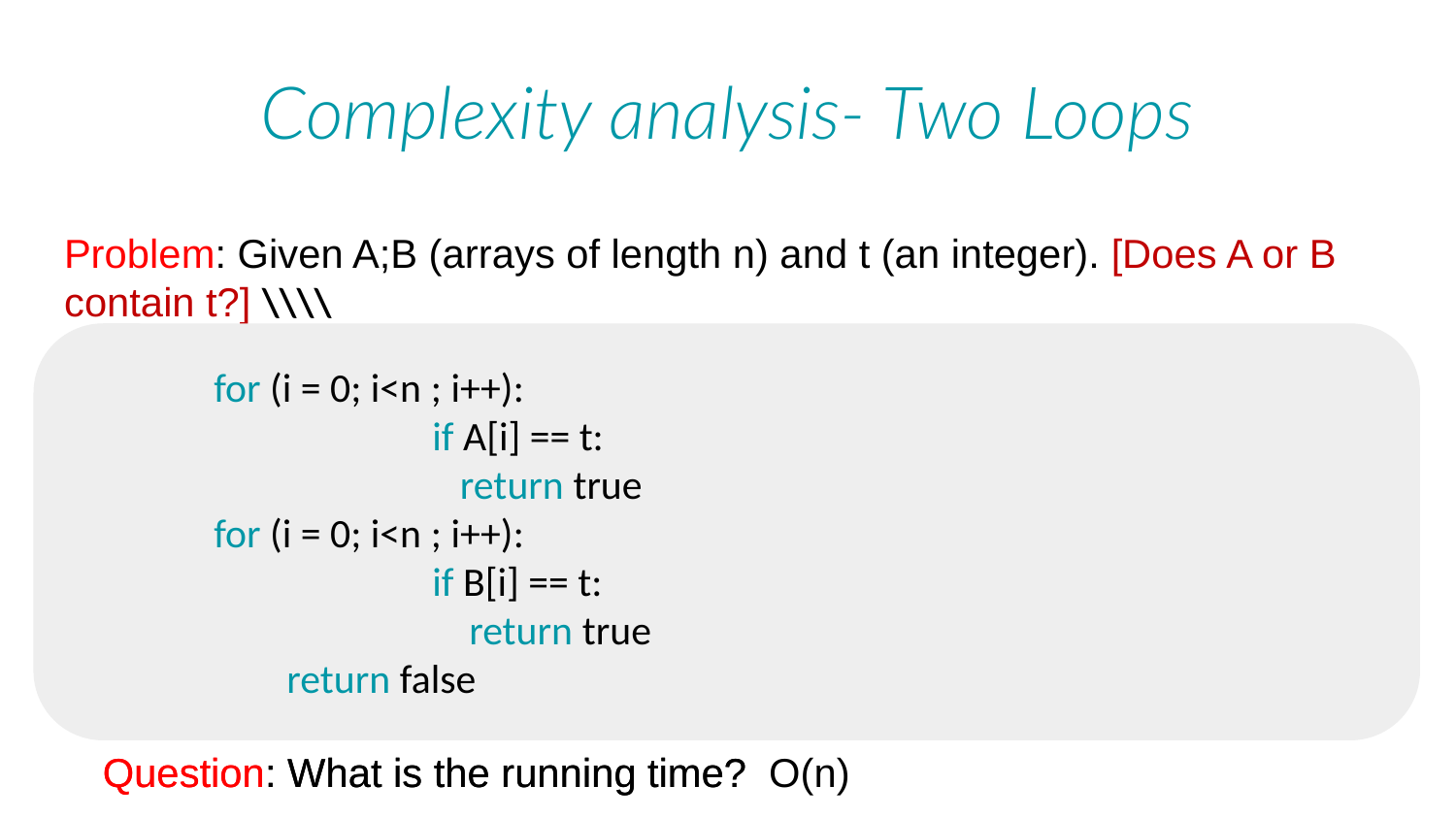

Complexity analysis- Two Loops
Problem: Given A;B (arrays of length n) and t (an integer). [Does A or B
contain t?] \\\\
for (i = 0; i<n ; i++):
		if A[i] == t:
		   return true
for (i = 0; i<n ; i++):
		if B[i] == t:
		    return true
	return false
Question: What is the running time?
Question: What is the running time?  O(n)
6